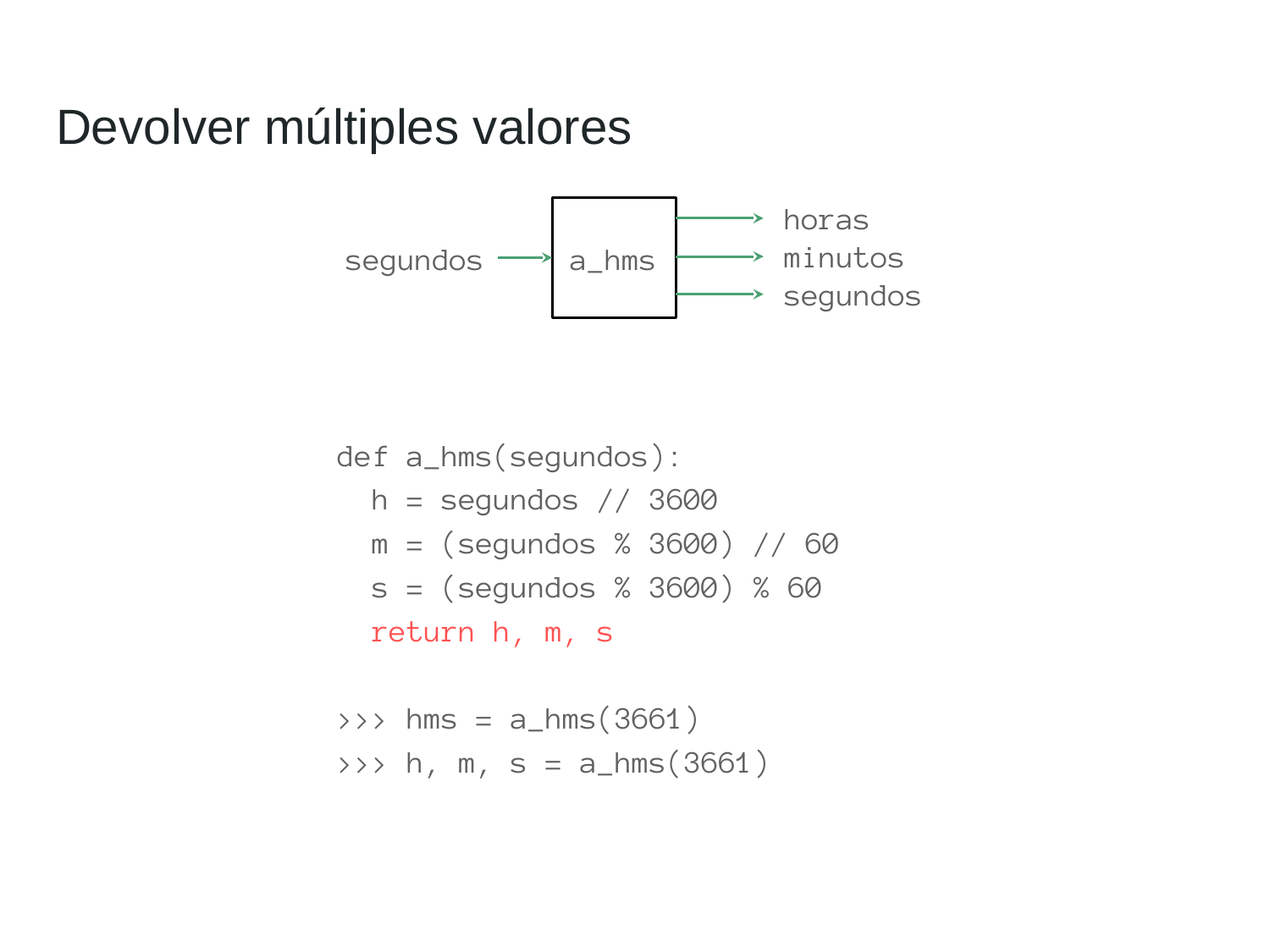

Devolver múltiples valores
horas
minutos
segundos
a_hms
segundos
def a_hms(segundos):
  h = segundos // 3600
  m = (segundos % 3600) // 60
  s = (segundos % 3600) % 60
  return h, m, s
>>> hms = a_hms(3661)
>>> h, m, s = a_hms(3661)